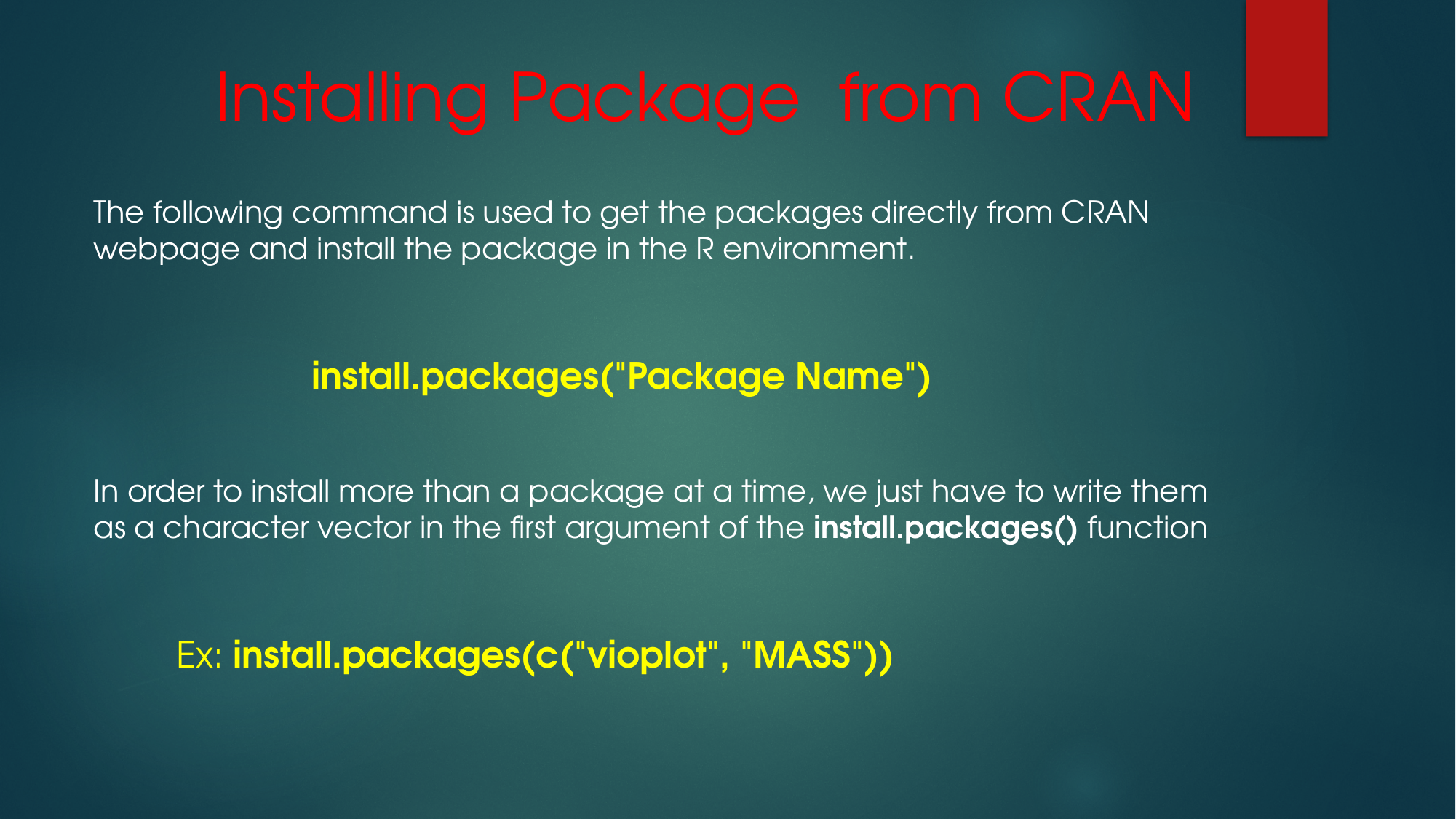

Installing Package  from CRAN

The following command is used to get the packages directly from CRAN webpage and install the package in the R environment.

		install.packages("Package Name")

In order to install more than a package at a time, we just have to write them as a character vector in the first argument of the install.packages() function

       Ex: install.packages(c("vioplot", "MASS"))